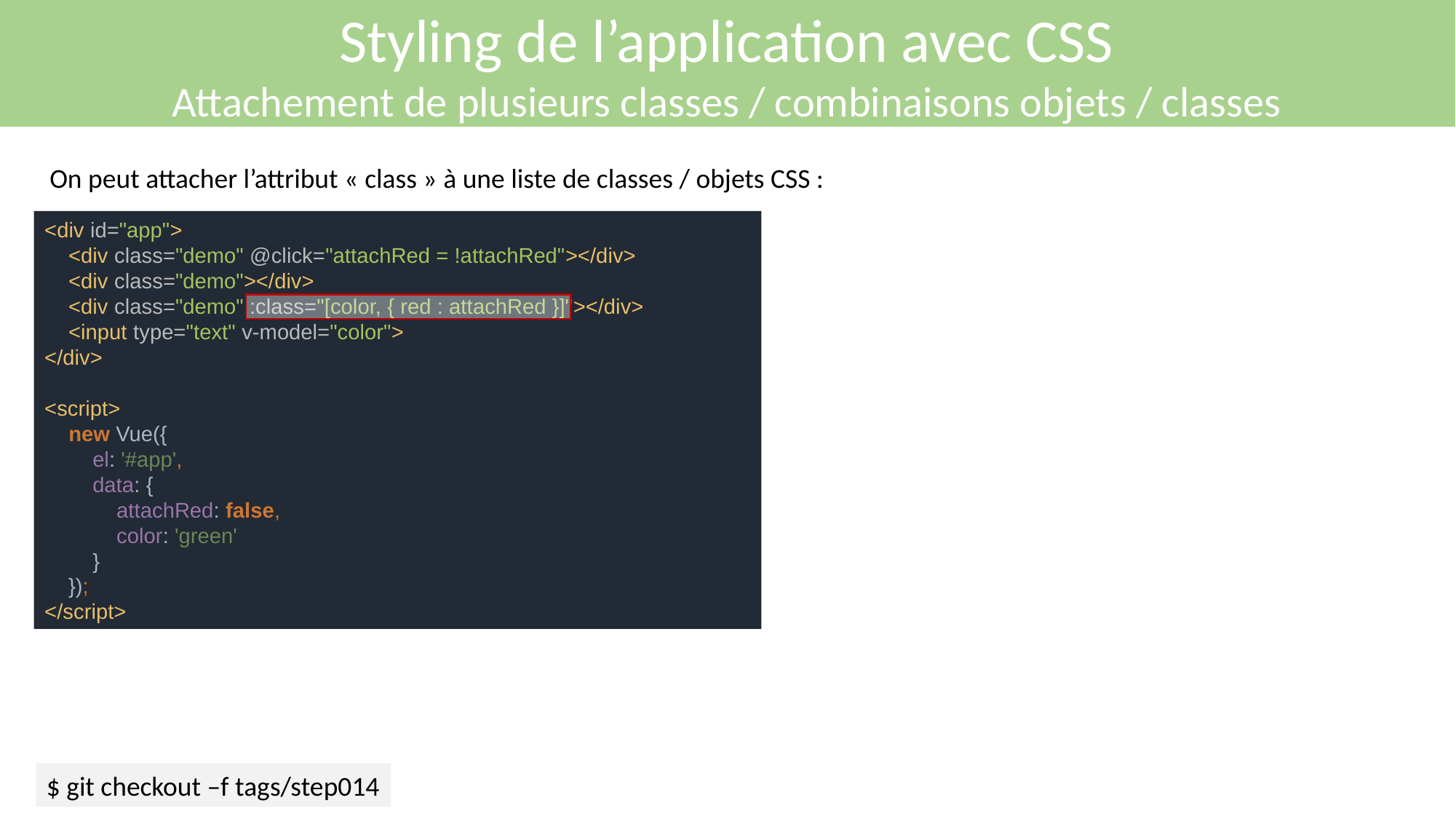

Styling de l’application avec CSS
Attachement de plusieurs classes / combinaisons objets / classes
On peut attacher l’attribut « class » à une liste de classes / objets CSS :
<div id="app">
    <div class="demo" @click="attachRed = !attachRed"></div>
    <div class="demo"></div>
    <div class="demo" :class="[color, { red : attachRed }]"></div>
    <input type="text" v-model="color">
</div>
<script>
    new Vue({
        el: '#app',
        data: {
            attachRed: false,
            color: 'green'
        }
    });
</script>

$ git checkout –f tags/step014